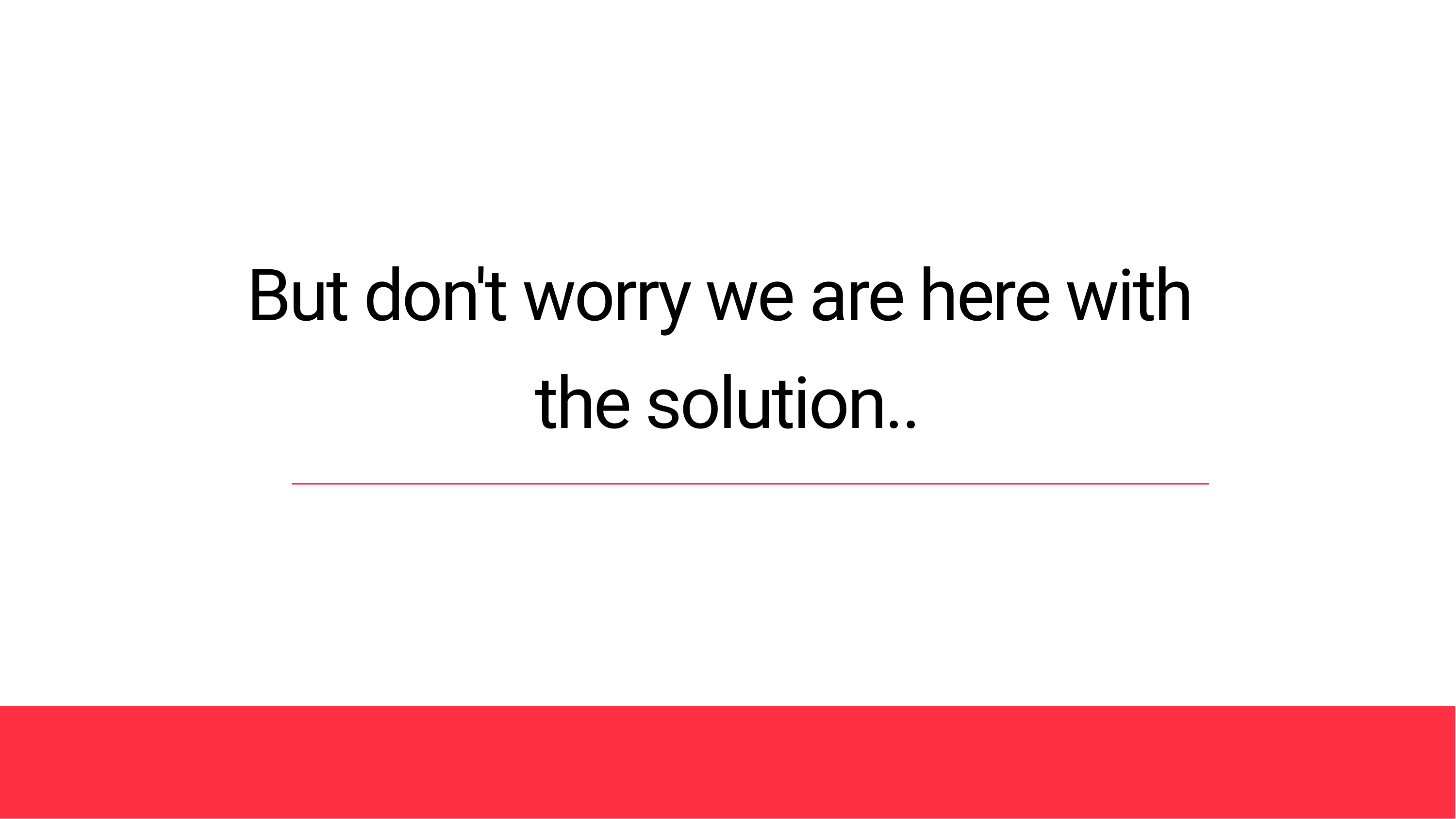

But don't worry we are here with
the solution..

Systems and Tools